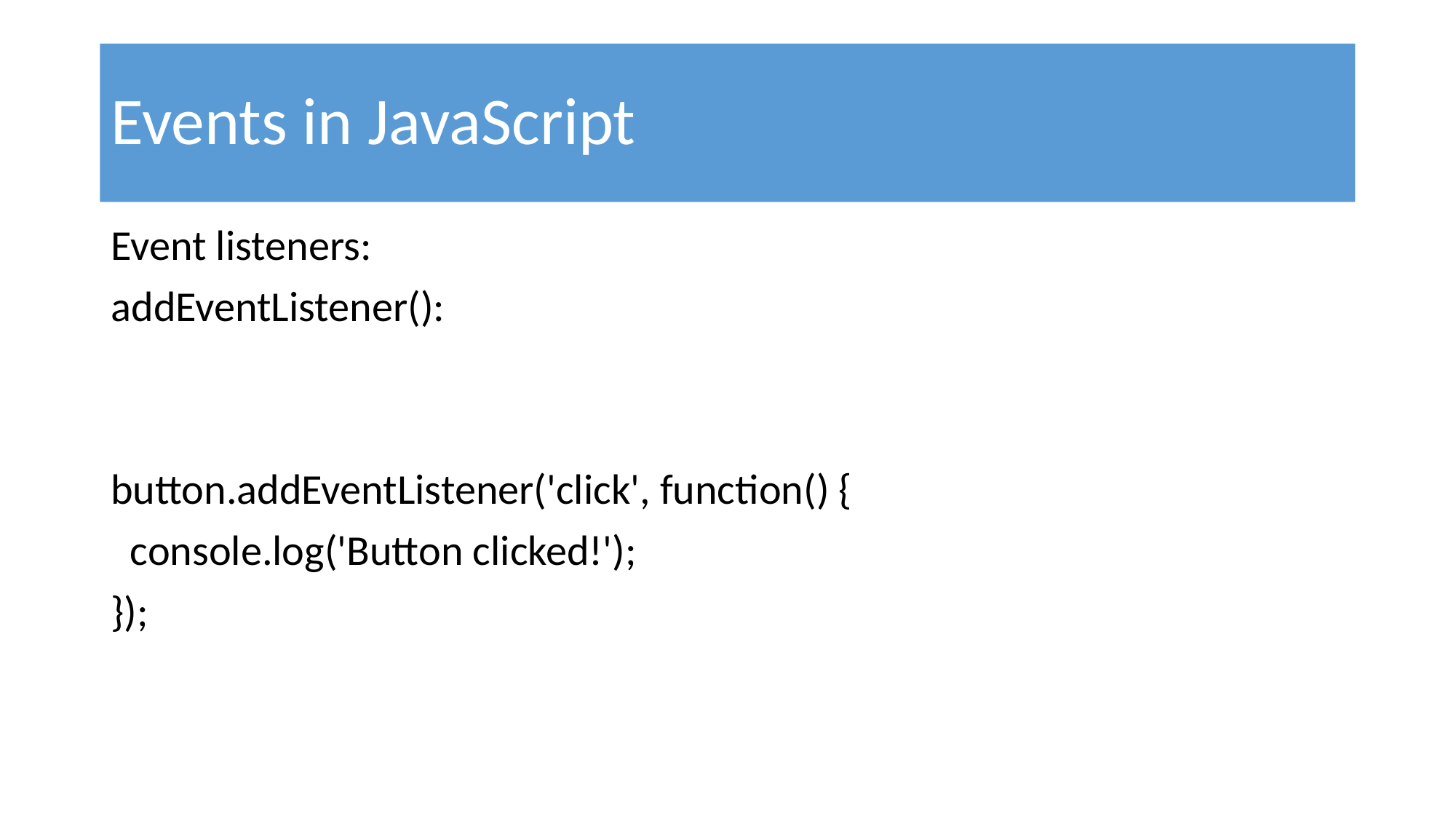

# Events in JavaScript
Event listeners:
addEventListener():

button.addEventListener('click', function() {
  console.log('Button clicked!');
});